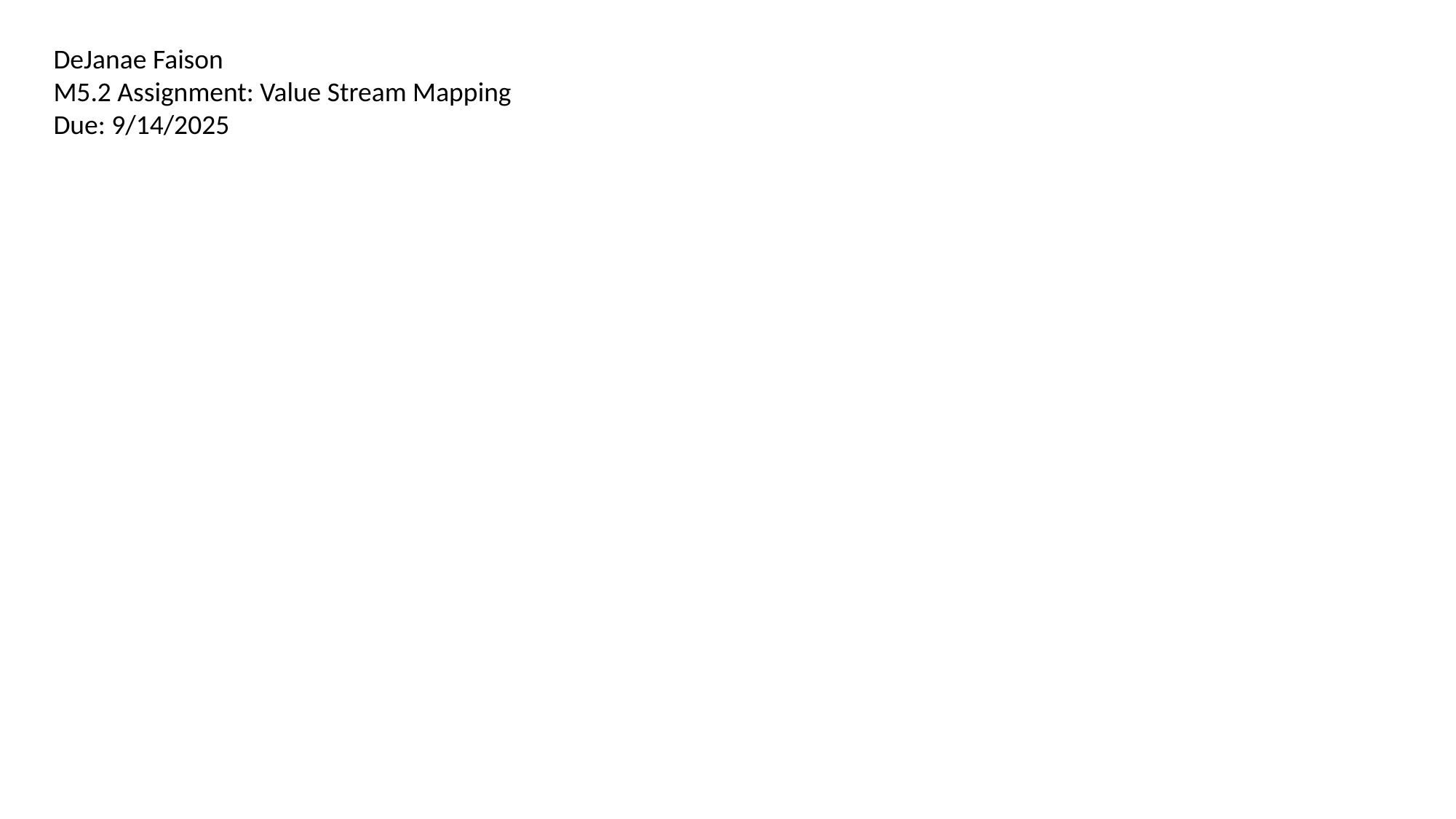

DeJanae Faison
M5.2 Assignment: Value Stream Mapping
Due: 9/14/2025